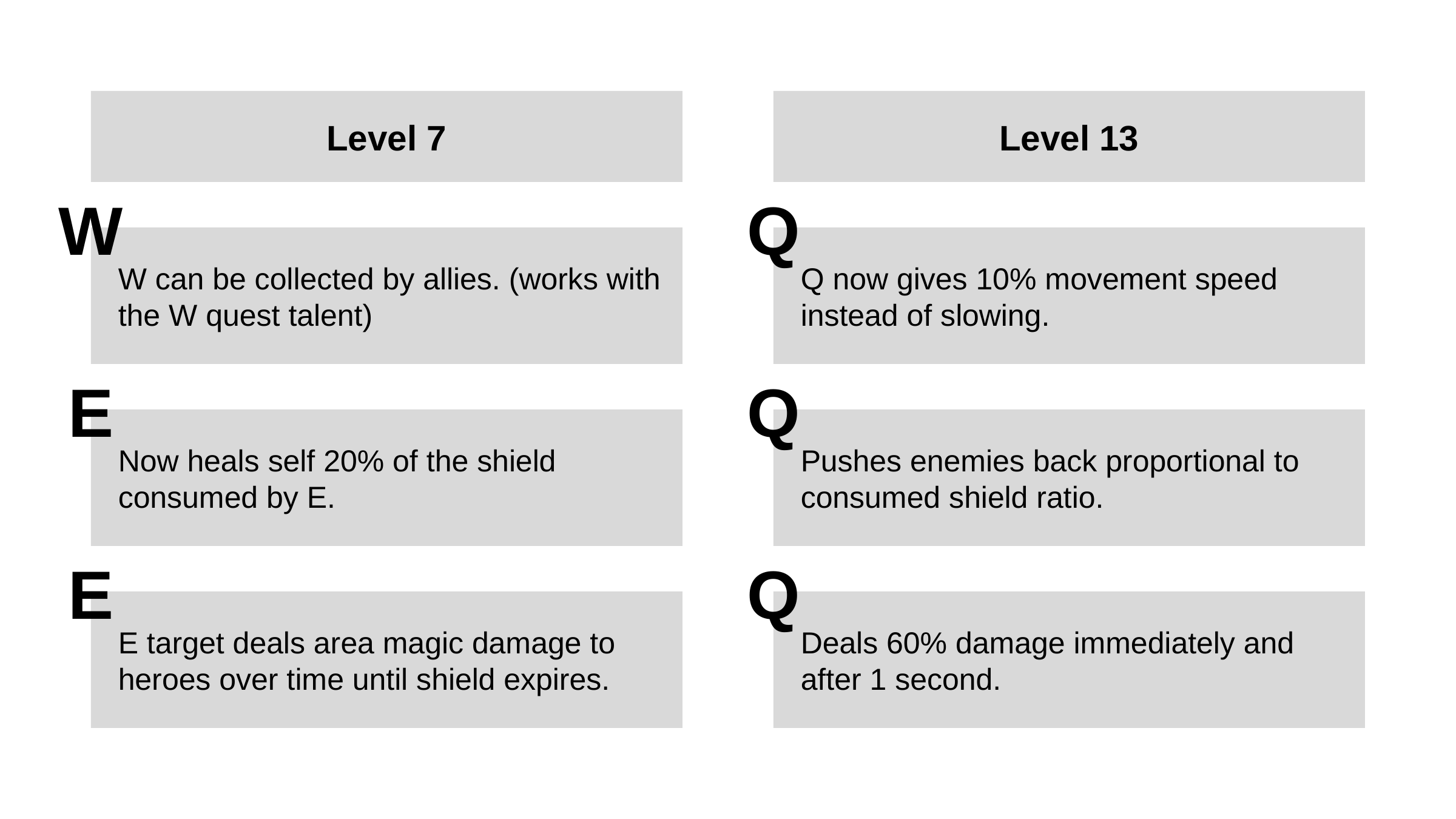

Level 7
Level 13
W
Q
W can be collected by allies. (works with the W quest talent)
Q now gives 10% movement speed instead of slowing.
E
Q
Now heals self 20% of the shield consumed by E.
Pushes enemies back proportional to consumed shield ratio.
E
Q
E target deals area magic damage to heroes over time until shield expires.
Deals 60% damage immediately and after 1 second.